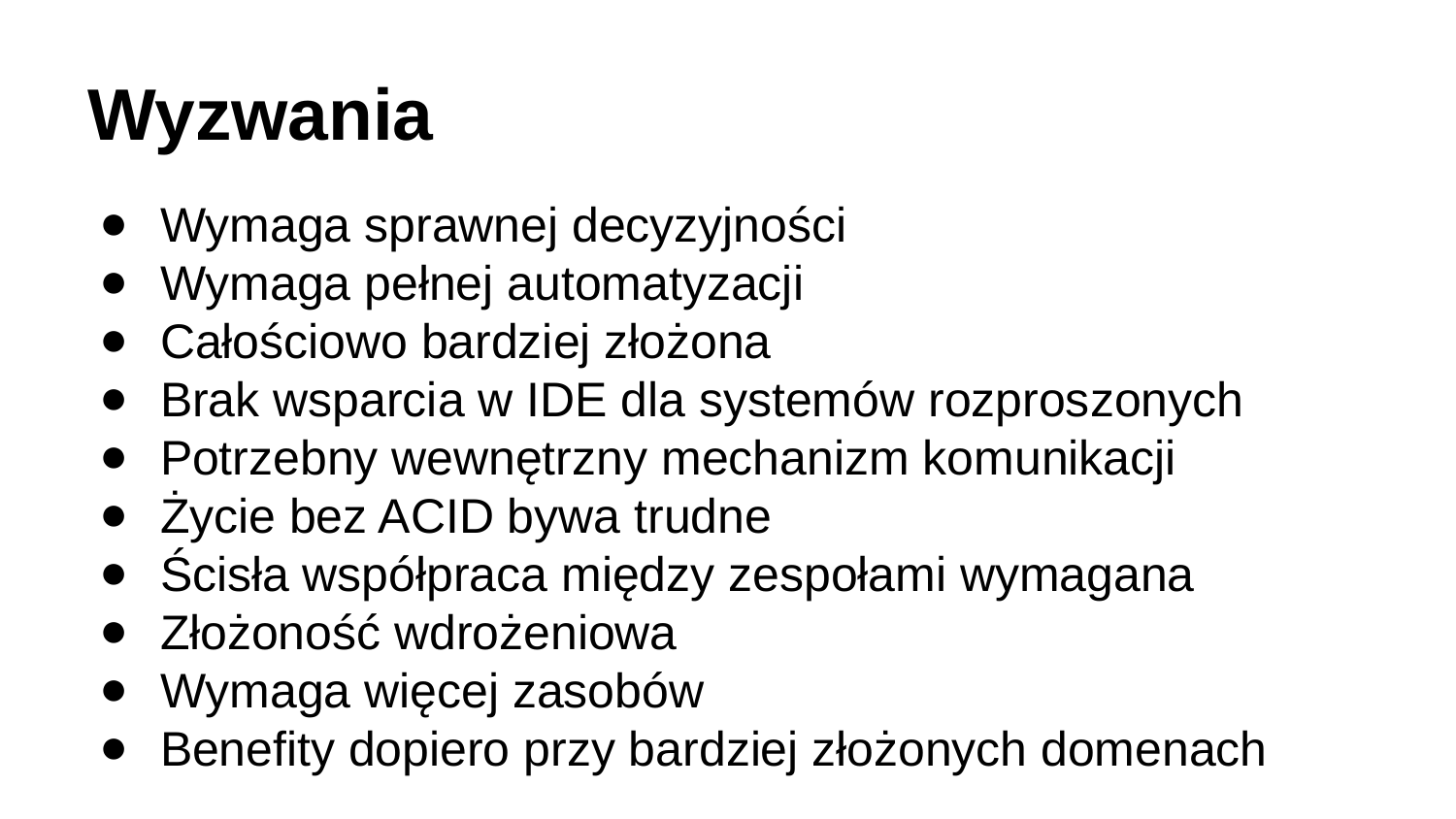

# Wyzwania
Wymaga sprawnej decyzyjności
Wymaga pełnej automatyzacji
Całościowo bardziej złożona
Brak wsparcia w IDE dla systemów rozproszonych
Potrzebny wewnętrzny mechanizm komunikacji
Życie bez ACID bywa trudne
Ścisła współpraca między zespołami wymagana
Złożoność wdrożeniowa
Wymaga więcej zasobów
Benefity dopiero przy bardziej złożonych domenach